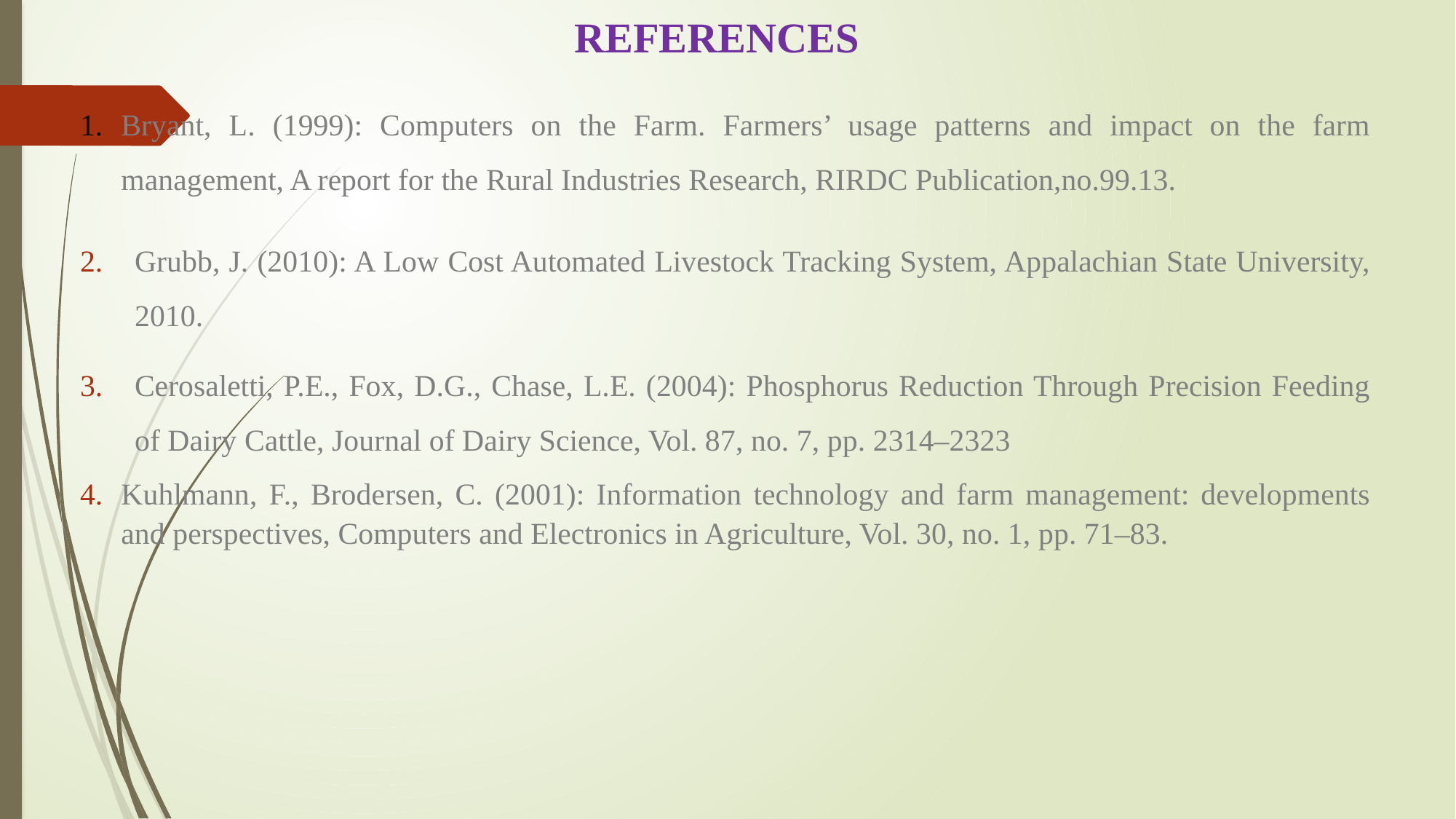

# REFERENCES
Bryant, L. (1999): Computers on the Farm. Farmers’ usage patterns and impact on the farm management, A report for the Rural Industries Research, RIRDC Publication,no.99.13.
Grubb, J. (2010): A Low Cost Automated Livestock Tracking System, Appalachian State University, 2010.
Cerosaletti, P.E., Fox, D.G., Chase, L.E. (2004): Phosphorus Reduction Through Precision Feeding of Dairy Cattle, Journal of Dairy Science, Vol. 87, no. 7, pp. 2314–2323
Kuhlmann, F., Brodersen, C. (2001): Information technology and farm management: developments and perspectives, Computers and Electronics in Agriculture, Vol. 30, no. 1, pp. 71–83.